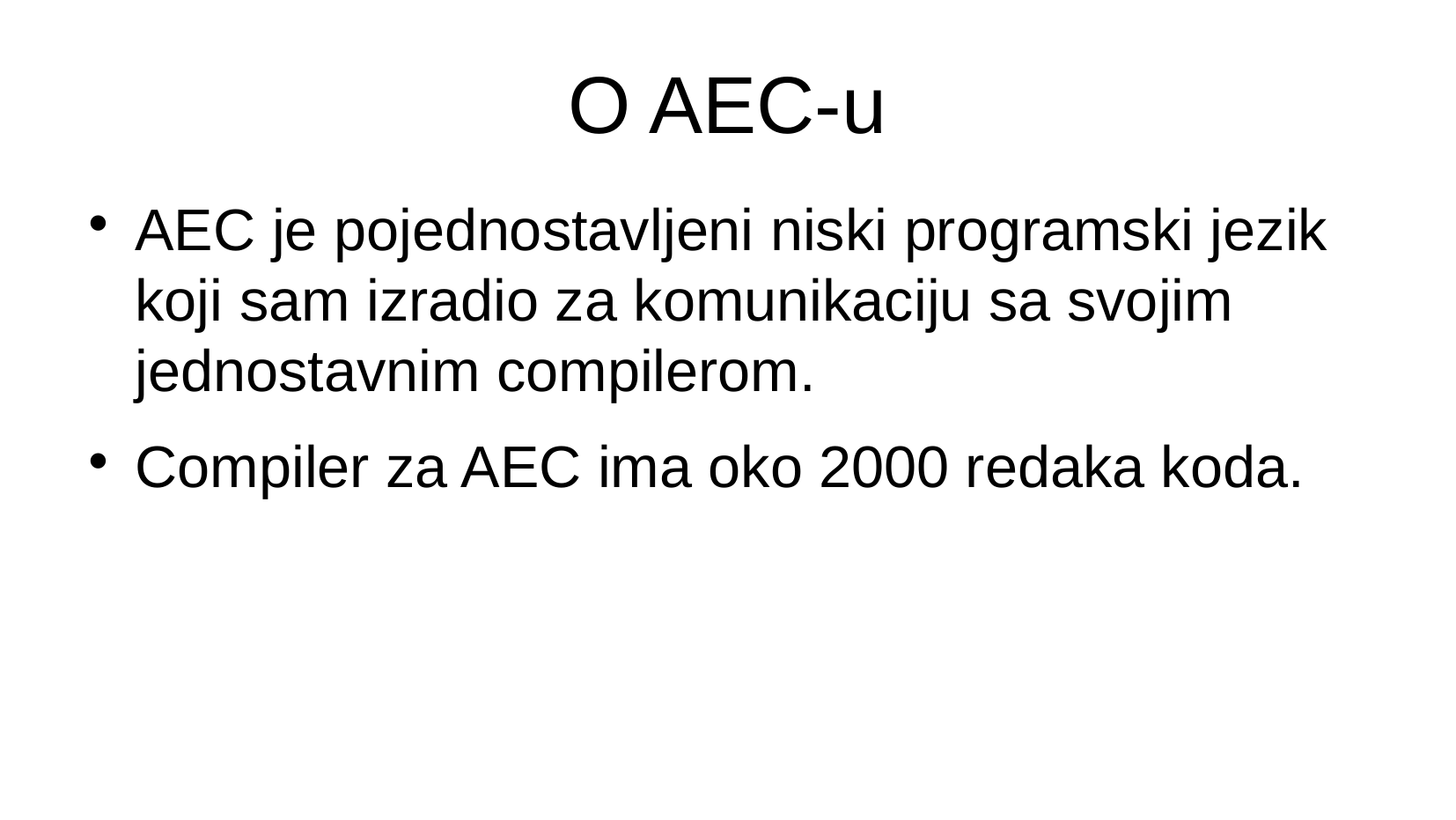

O AEC-u
AEC je pojednostavljeni niski programski jezik koji sam izradio za komunikaciju sa svojim jednostavnim compilerom.
Compiler za AEC ima oko 2000 redaka koda.